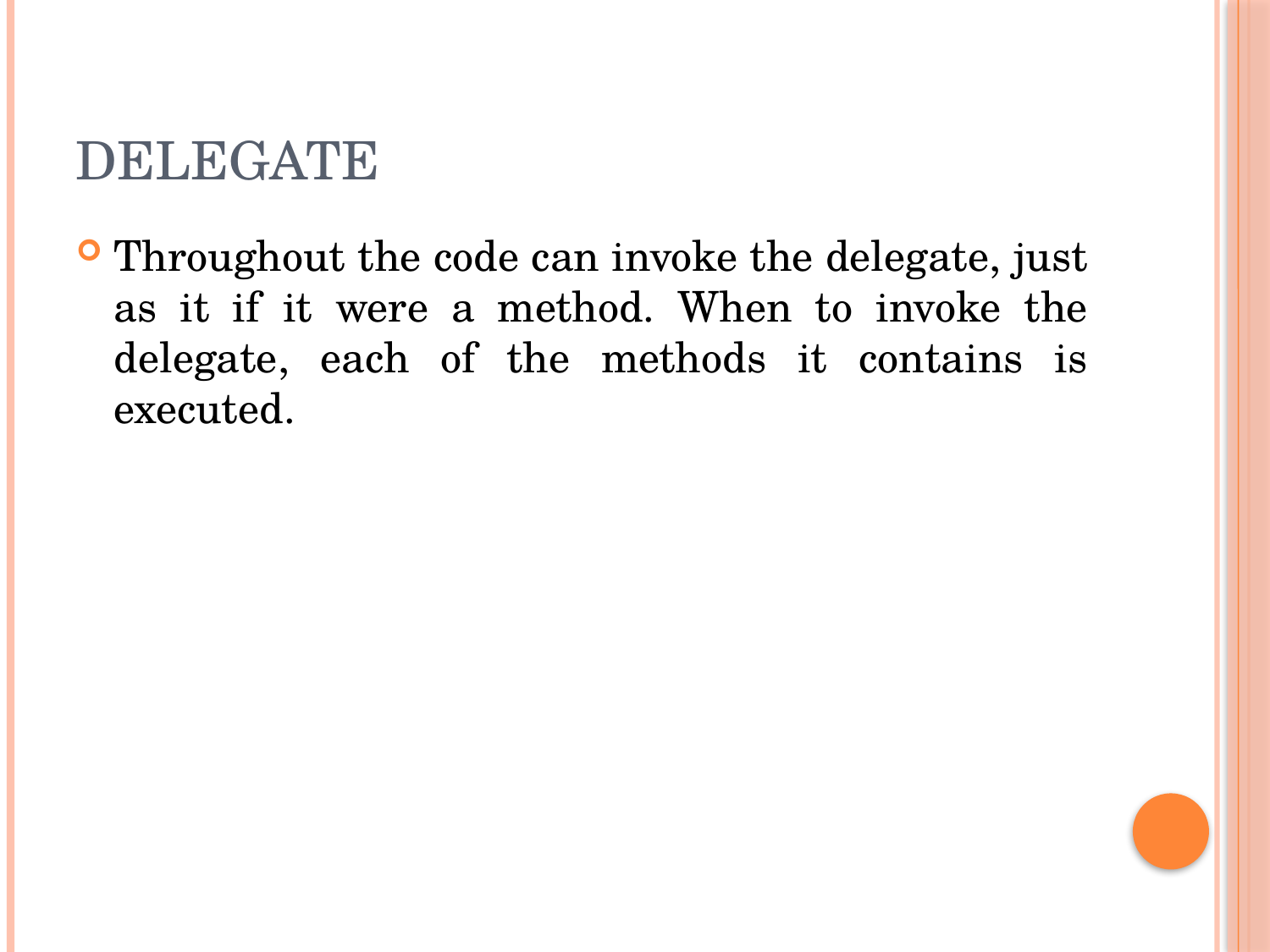

# Delegate
Throughout the code can invoke the delegate, just as it if it were a method. When to invoke the delegate, each of the methods it contains is executed.